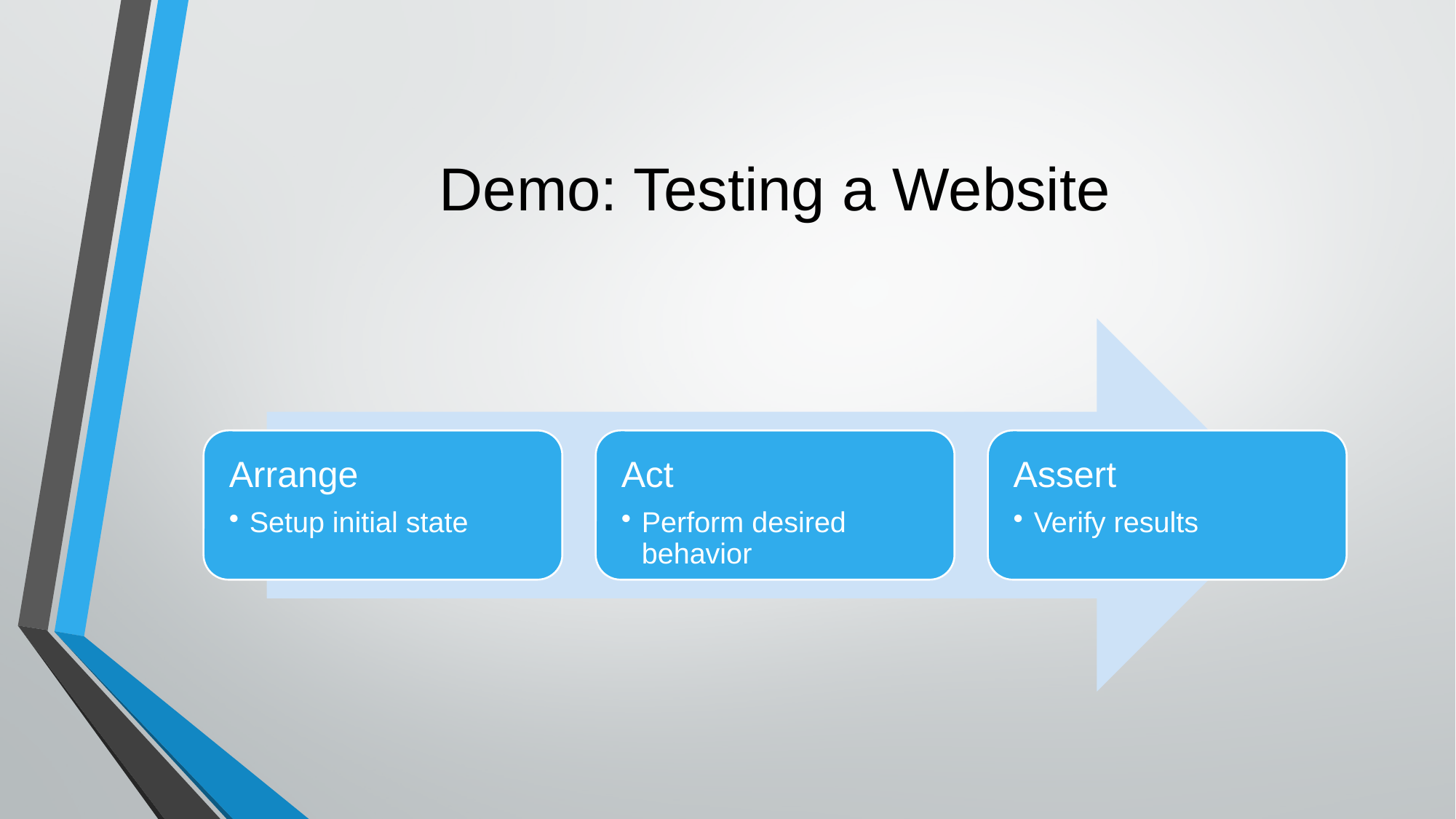

# Demo: Testing a Website
Arrange
Setup initial state
Act
Perform desired behavior
Assert
Verify results